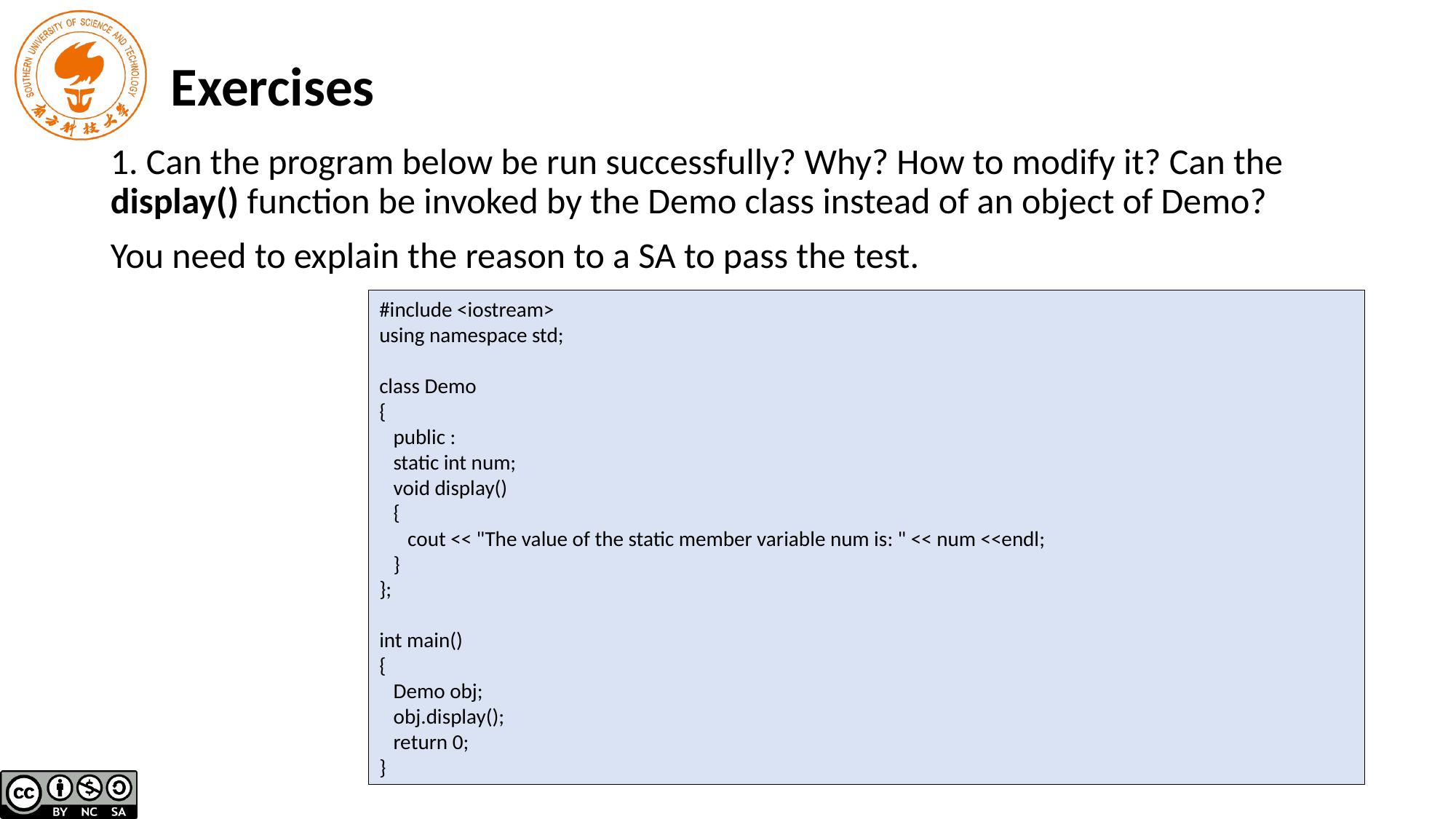

Exercises
1. Can the program below be run successfully? Why? How to modify it? Can the display() function be invoked by the Demo class instead of an object of Demo?
You need to explain the reason to a SA to pass the test.
#include <iostream>
using namespace std;
class Demo
{
   public :
   static int num;
   void display()
   {
      cout << "The value of the static member variable num is: " << num <<endl;
   }
};
int main()
{
   Demo obj;
   obj.display();
   return 0;
}